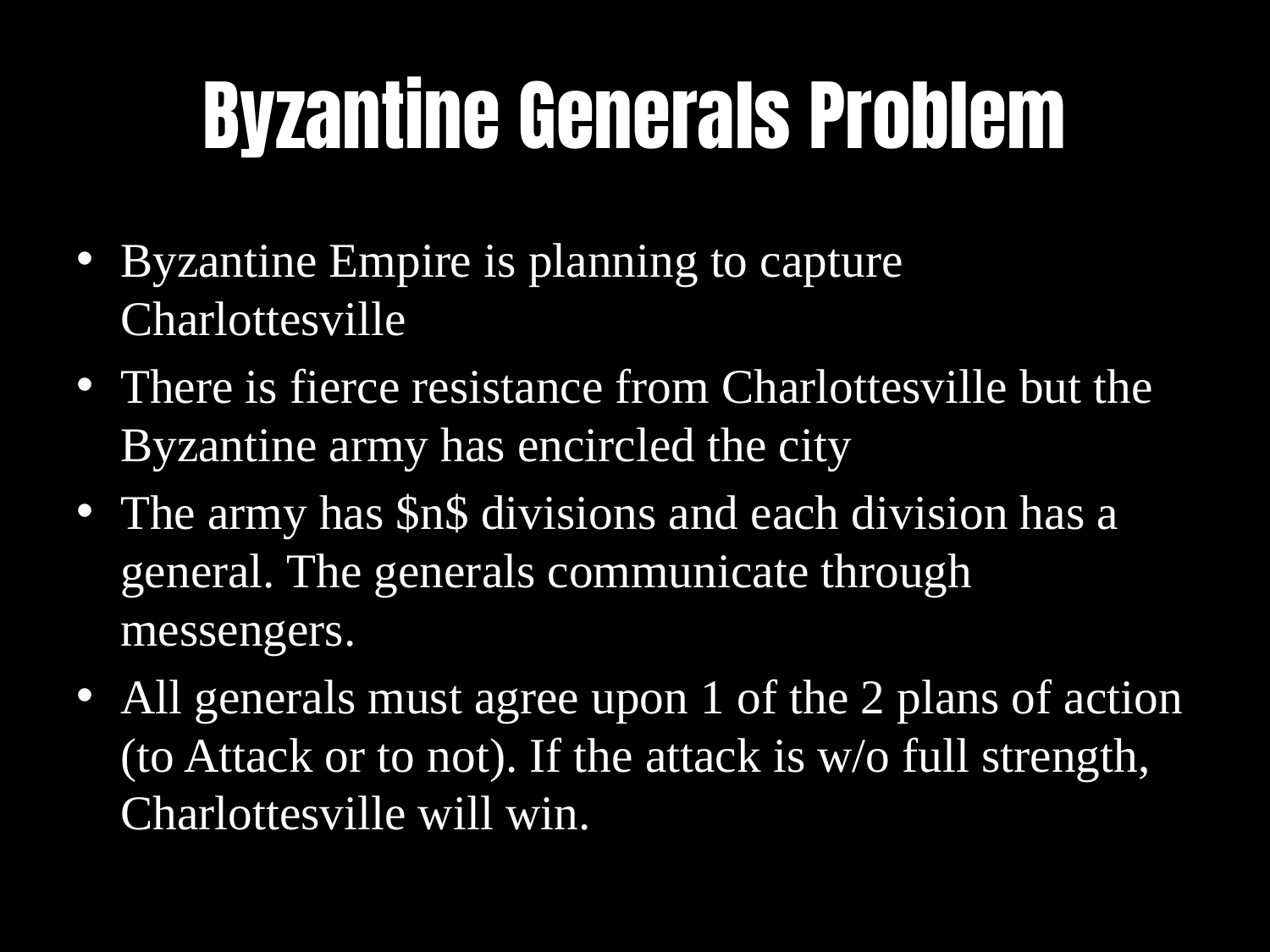

# Byzantine Generals Problem
Byzantine Empire is planning to capture Charlottesville
There is fierce resistance from Charlottesville but the Byzantine army has encircled the city
The army has $n$ divisions and each division has a general. The generals communicate through messengers.
All generals must agree upon 1 of the 2 plans of action (to Attack or to not). If the attack is w/o full strength, Charlottesville will win.